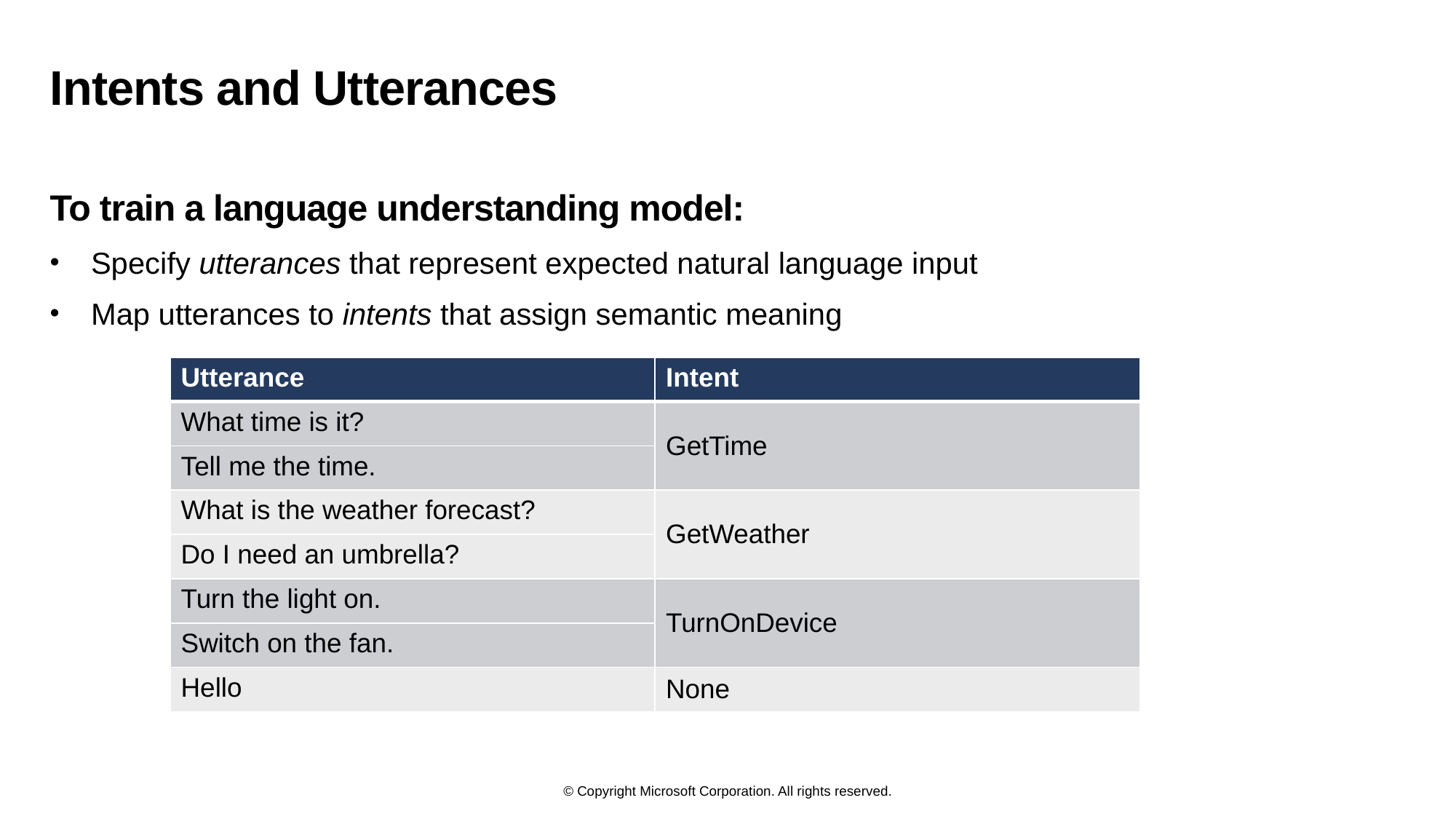

# Intents and Utterances
To train a language understanding model:
Specify utterances that represent expected natural language input
Map utterances to intents that assign semantic meaning
| Utterance | Intent |
| --- | --- |
| What time is it? | GetTime |
| Tell me the time. | GetTime |
| What is the weather forecast? | GetWeather |
| Do I need an umbrella? |  |
| Turn the light on. | TurnOnDevice |
| Switch on the fan. |  |
| Hello | None |